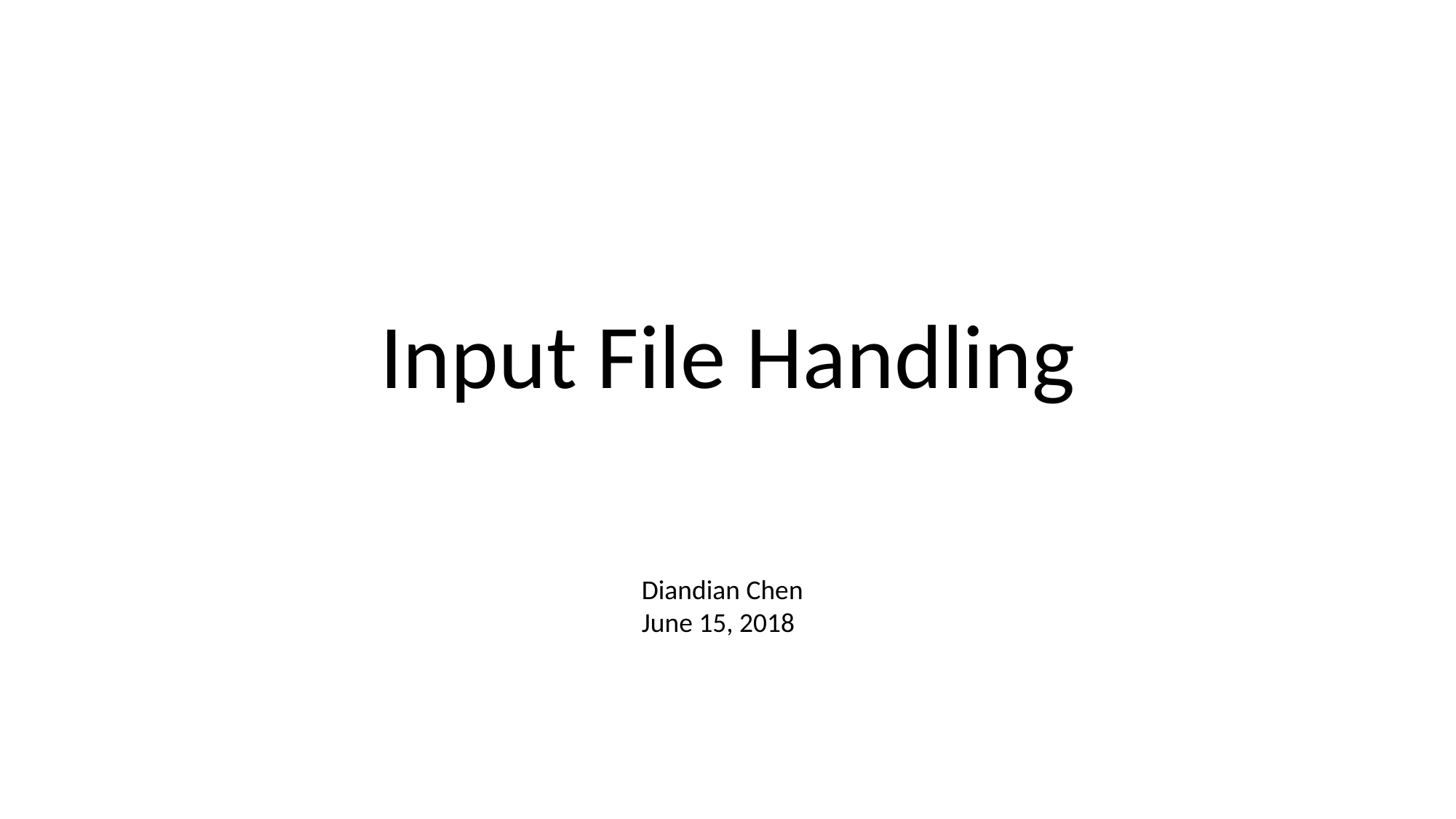

# Input File Handling
Diandian Chen
June 15, 2018